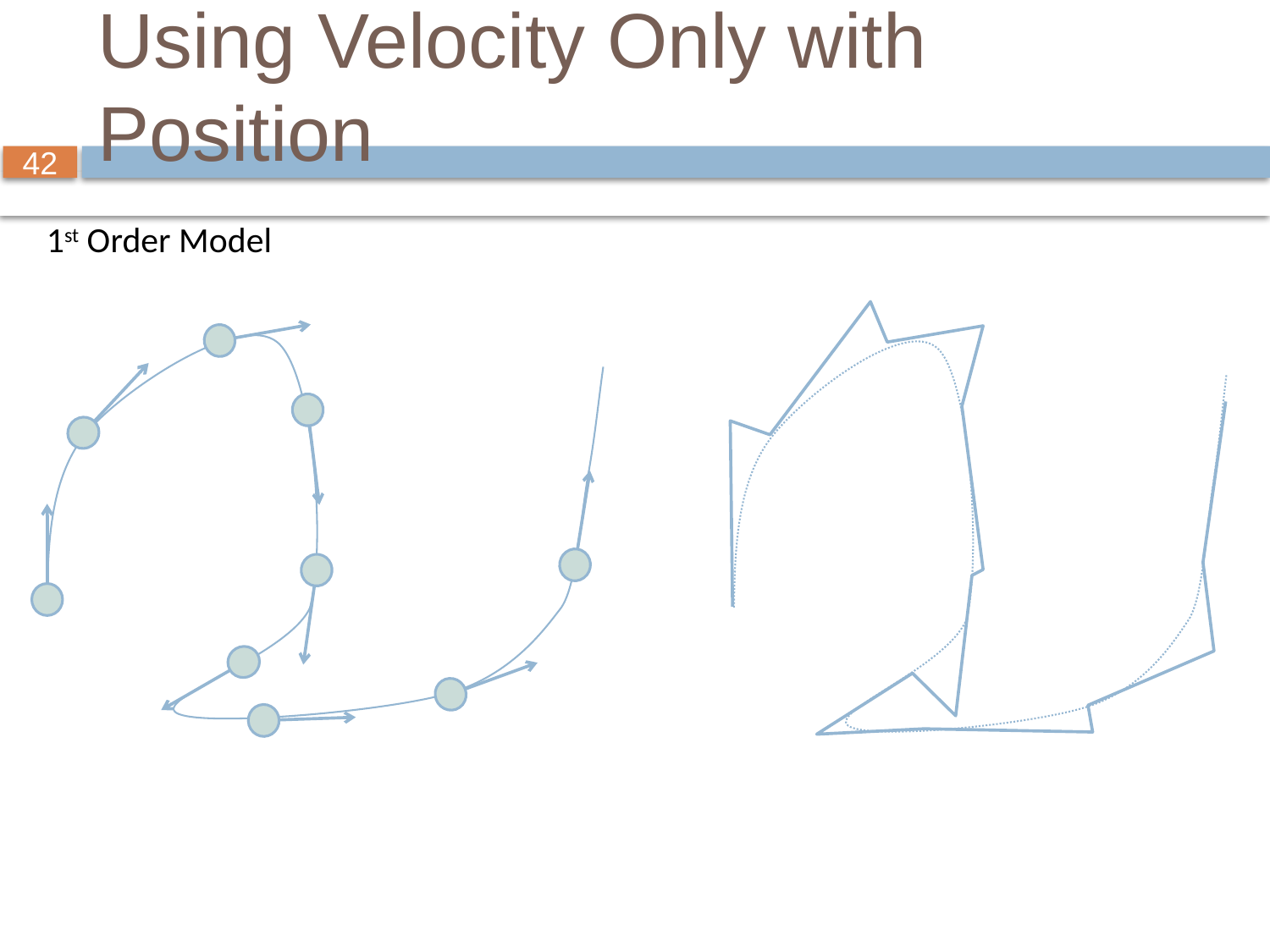

# Using Velocity Only with Position
1st Order Model